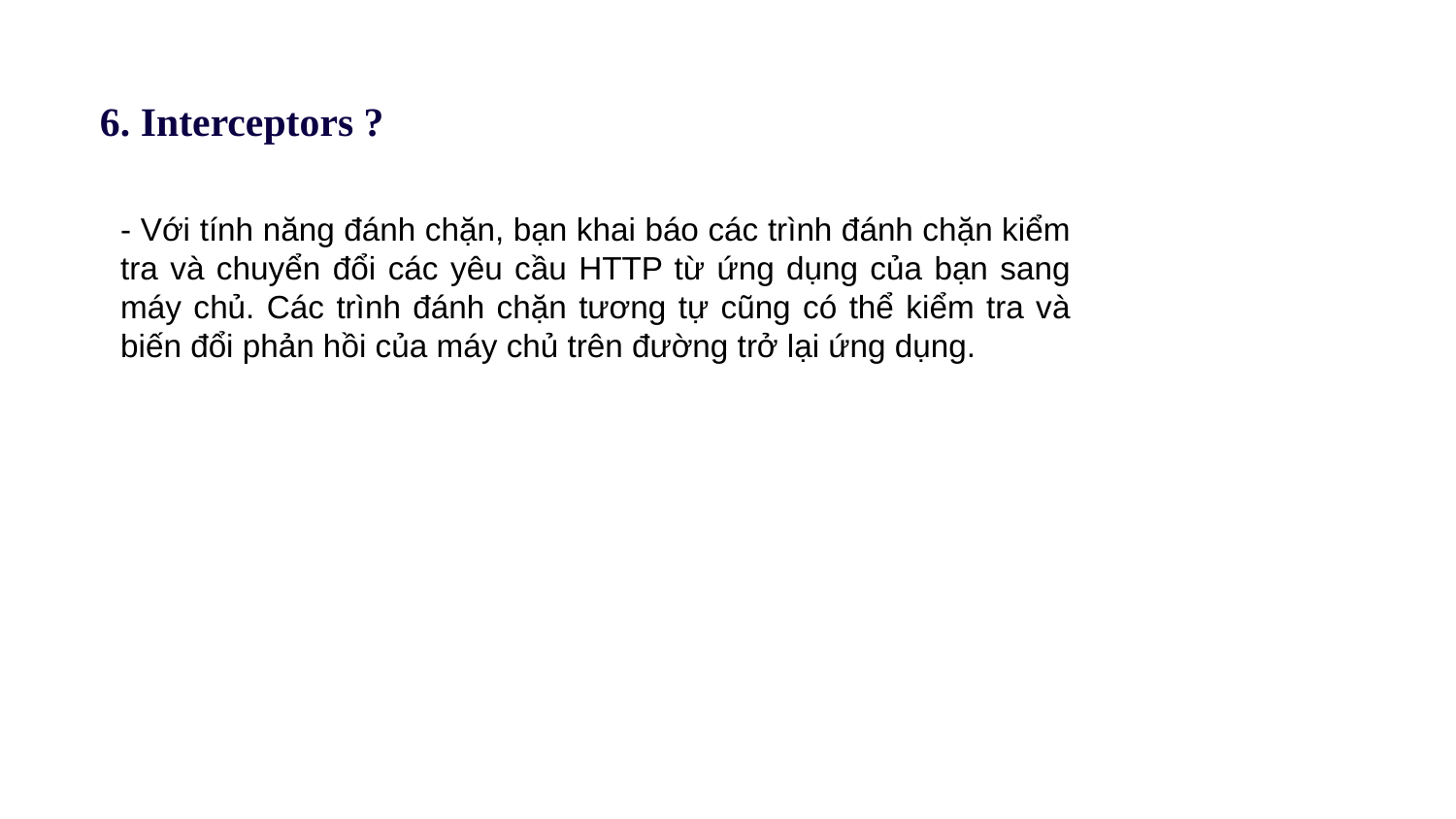

6. Interceptors ?
- Với tính năng đánh chặn, bạn khai báo các trình đánh chặn kiểm tra và chuyển đổi các yêu cầu HTTP từ ứng dụng của bạn sang máy chủ. Các trình đánh chặn tương tự cũng có thể kiểm tra và biến đổi phản hồi của máy chủ trên đường trở lại ứng dụng.